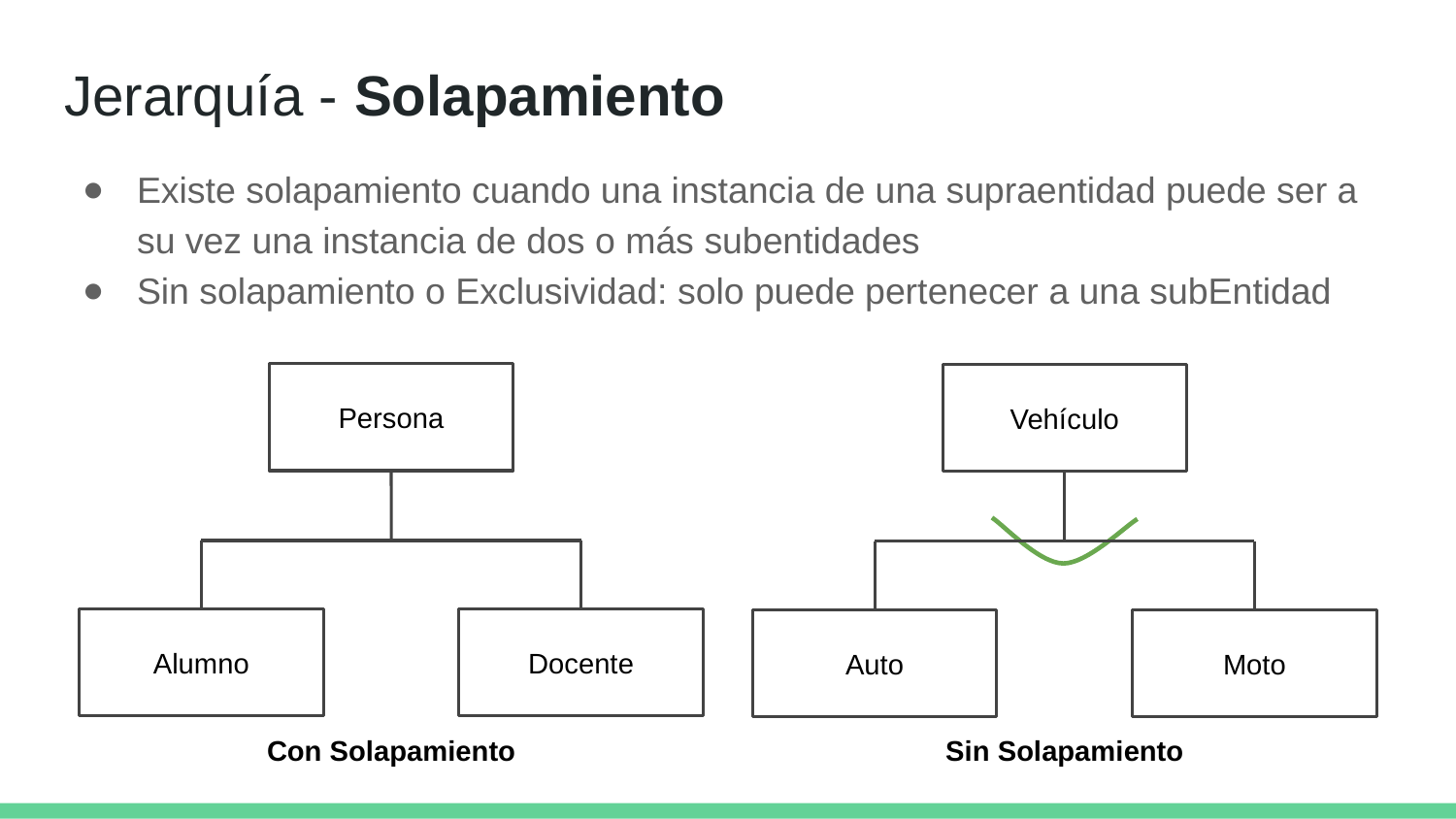

# Jerarquía - Solapamiento
Existe solapamiento cuando una instancia de una supraentidad puede ser a su vez una instancia de dos o más subentidades
Sin solapamiento o Exclusividad: solo puede pertenecer a una subEntidad
Persona
Alumno
Docente
Con Solapamiento
Vehículo
Auto
Moto
Sin Solapamiento